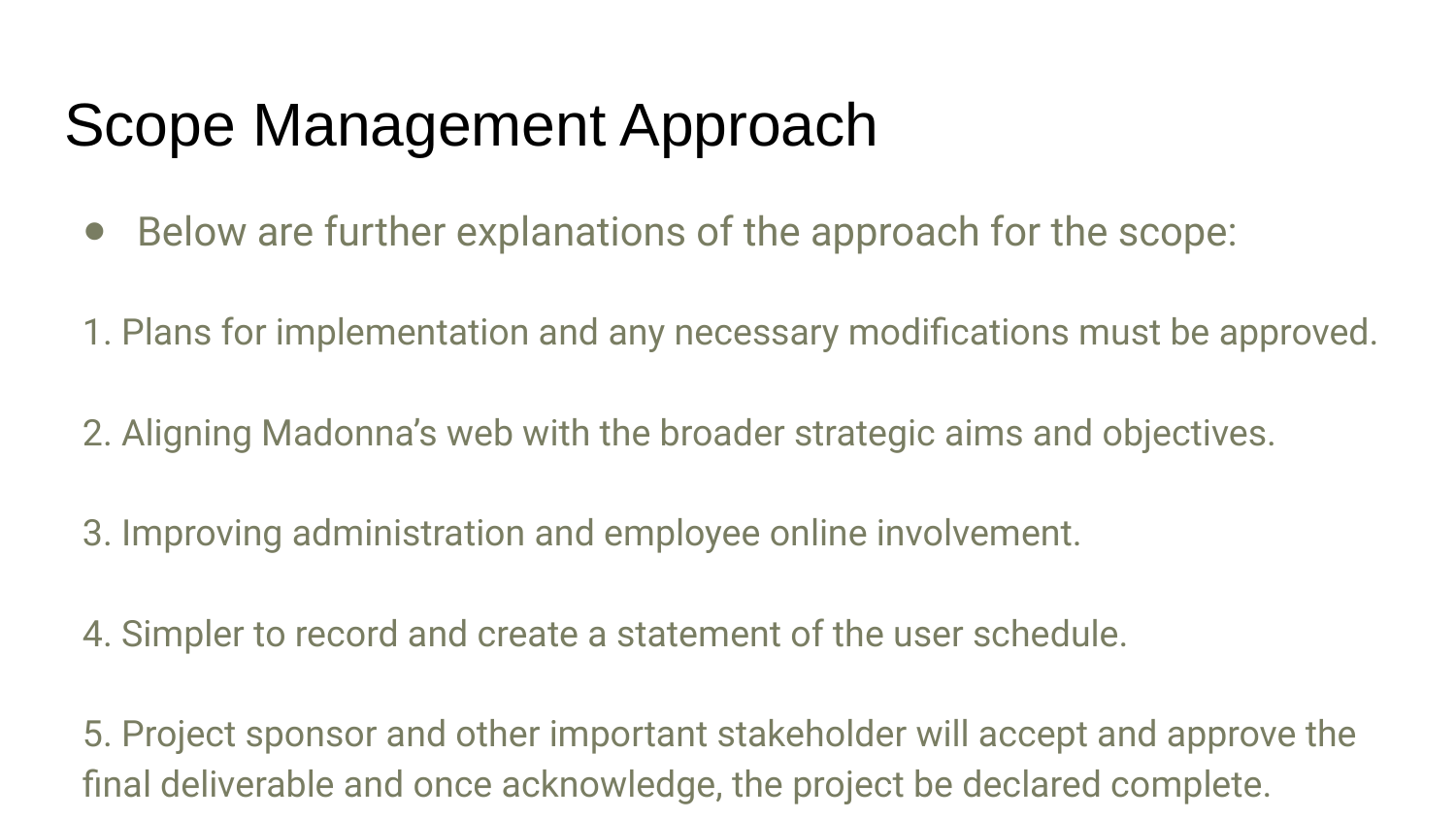

# Scope Management Approach
Below are further explanations of the approach for the scope:
1. Plans for implementation and any necessary modifications must be approved.

2. Aligning Madonna’s web with the broader strategic aims and objectives.

3. Improving administration and employee online involvement.

4. Simpler to record and create a statement of the user schedule.

5. Project sponsor and other important stakeholder will accept and approve the final deliverable and once acknowledge, the project be declared complete.